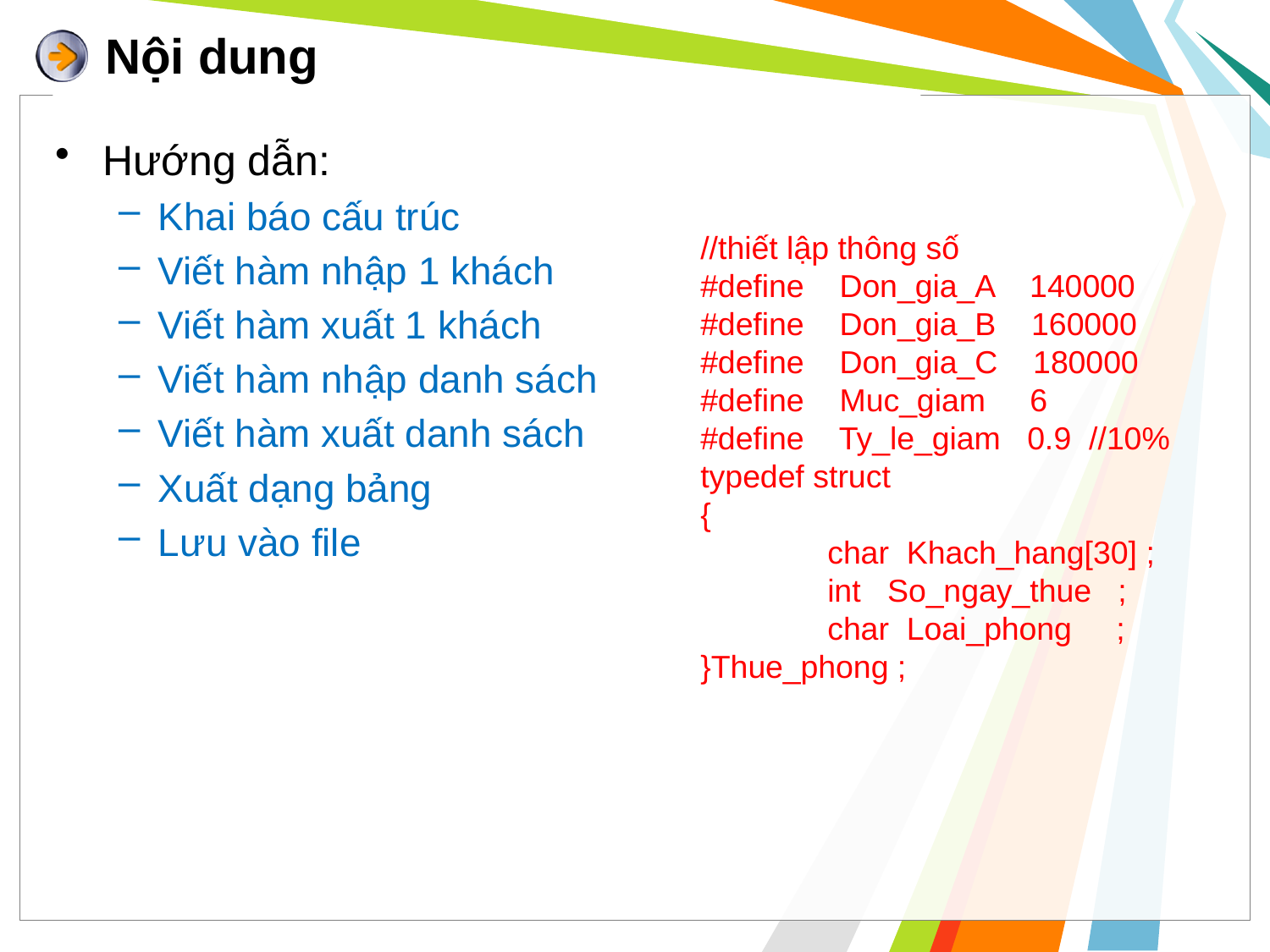

# Nội dung
Hướng dẫn:
Khai báo cấu trúc
Viết hàm nhập 1 khách
Viết hàm xuất 1 khách
Viết hàm nhập danh sách
Viết hàm xuất danh sách
Xuất dạng bảng
Lưu vào file

//thiết lập thông số
#define    Don_gia_A    140000
#define    Don_gia_B    160000
#define    Don_gia_C    180000
#define    Muc_giam     6
#define    Ty_le_giam   0.9  //10%
typedef struct
{
	char  Khach_hang[30] ;
	int   So_ngay_thue   ;
	char  Loai_phong     ;
}Thue_phong ;